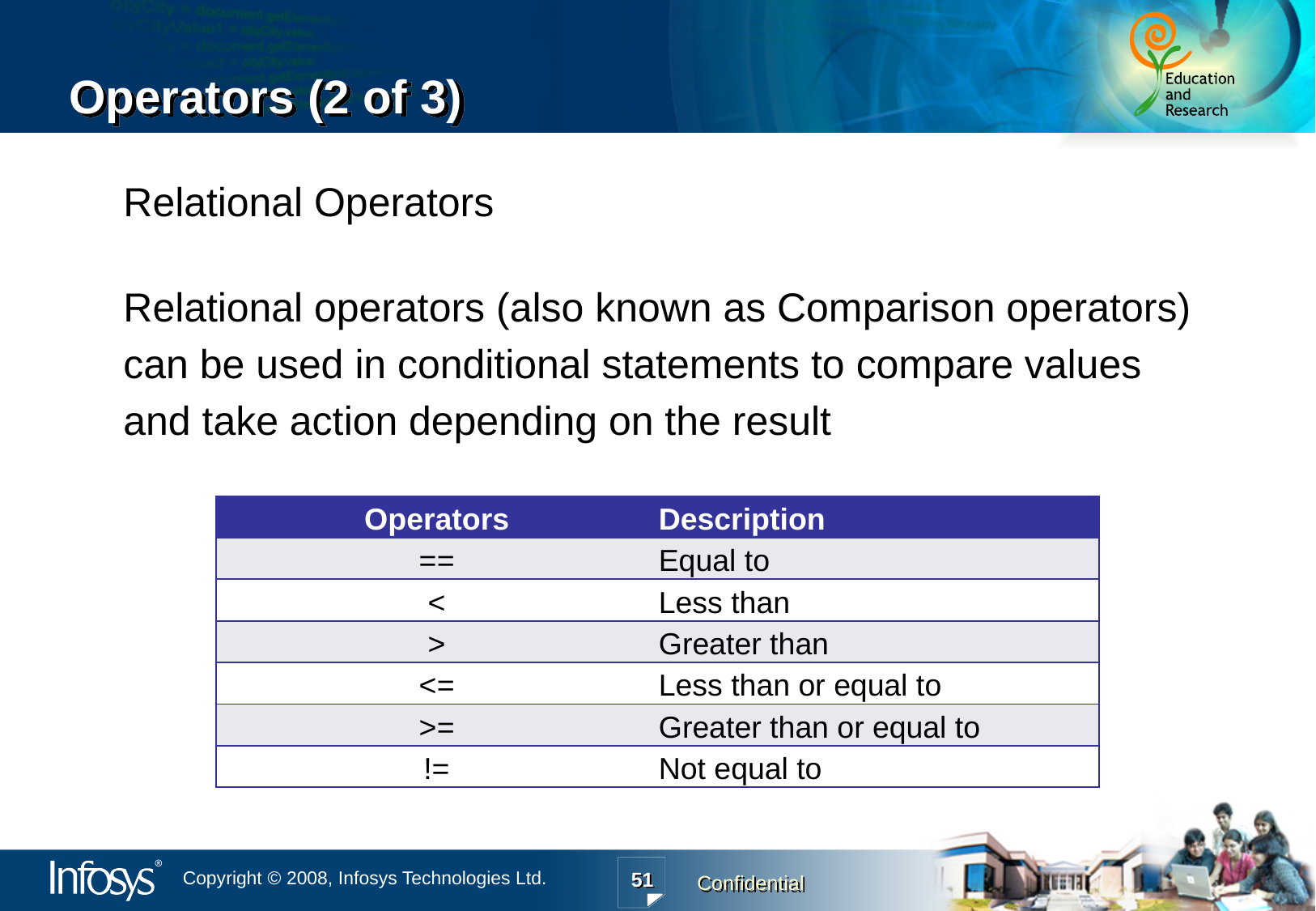

# Operators (2 of 3)
Relational Operators
Relational operators (also known as Comparison operators)
can be used in conditional statements to compare values
and take action depending on the result

| Operators | Description |
| --- | --- |
| == | Equal to |
| < | Less than |
| > | Greater than |
| <= | Less than or equal to |
| >= | Greater than or equal to |
| != | Not equal to |

51